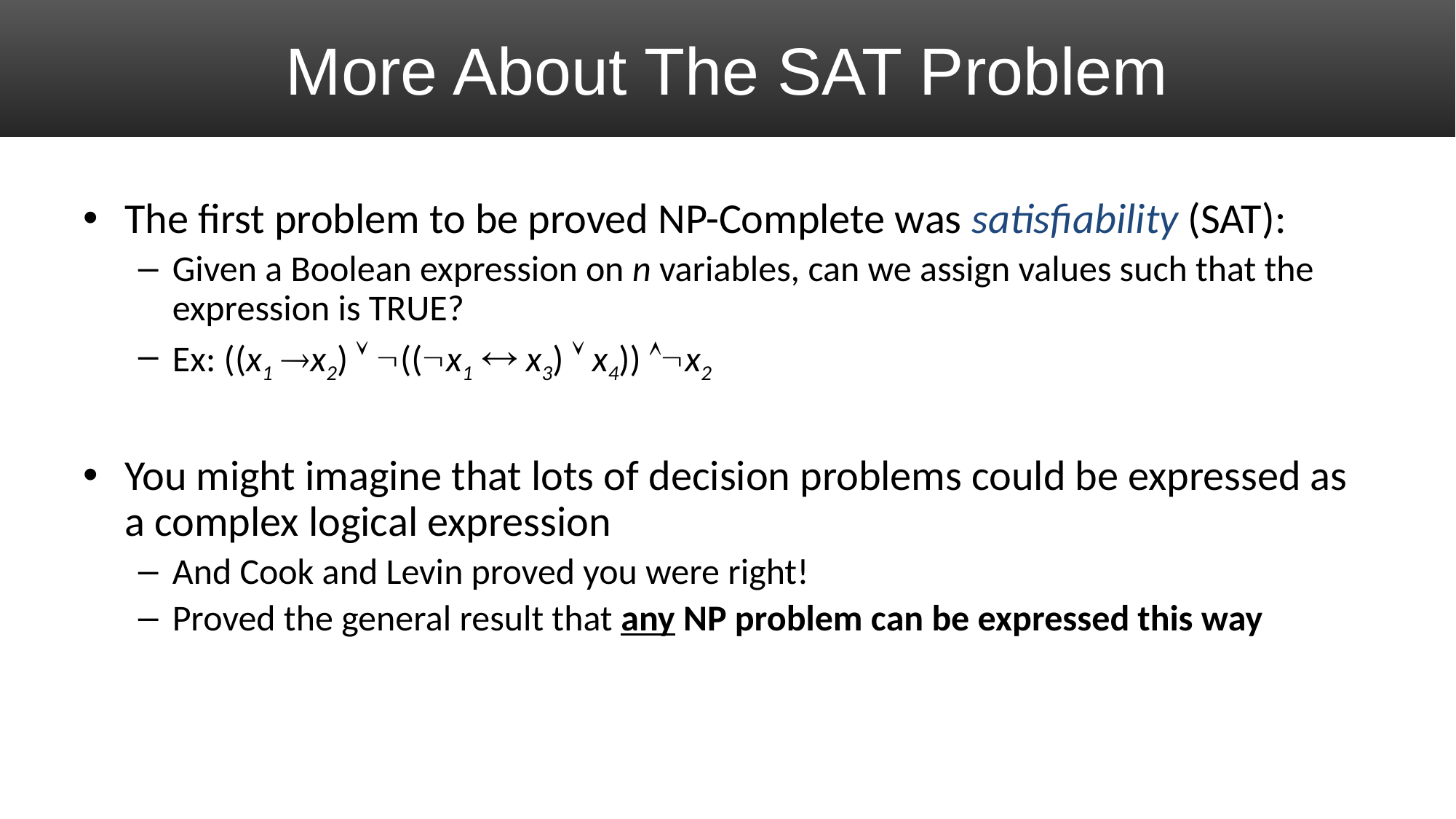

# More About The SAT Problem
The first problem to be proved NP-Complete was satisfiability (SAT):
Given a Boolean expression on n variables, can we assign values such that the expression is TRUE?
Ex: ((x1 →x2) ∨ ¬((¬x1 ↔ x3) ∨ x4)) ∧¬x2

You might imagine that lots of decision problems could be expressed as a complex logical expression
And Cook and Levin proved you were right!
Proved the general result that any NP problem can be expressed this way